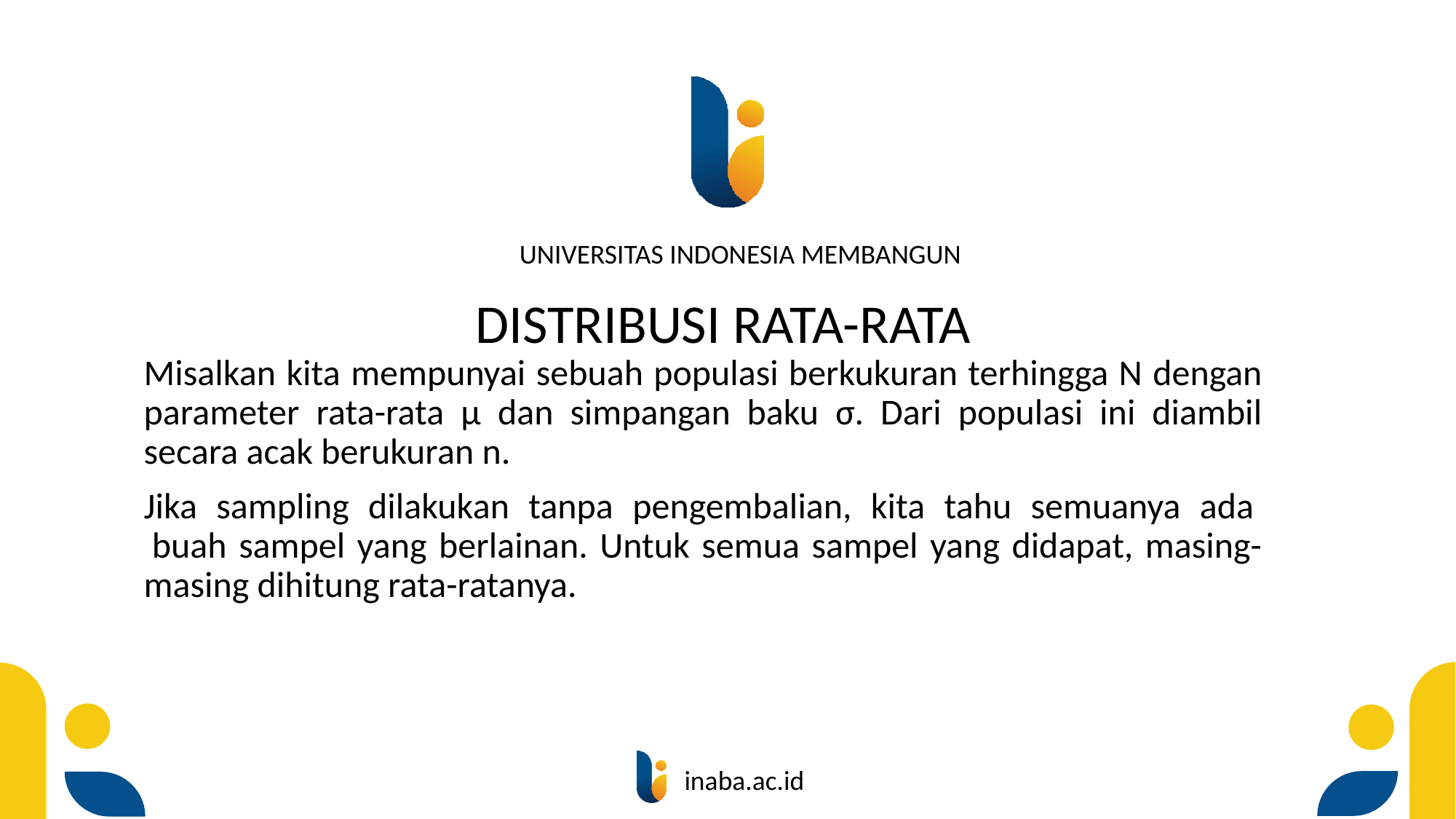

# DISTRIBUSI RATA-RATA
Misalkan kita mempunyai sebuah populasi berkukuran terhingga N dengan parameter rata-rata µ dan simpangan baku σ. Dari populasi ini diambil secara acak berukuran n.
Jika sampling dilakukan tanpa pengembalian, kita tahu semuanya ada   buah sampel yang berlainan. Untuk semua sampel yang didapat, masing-masing dihitung rata-ratanya.